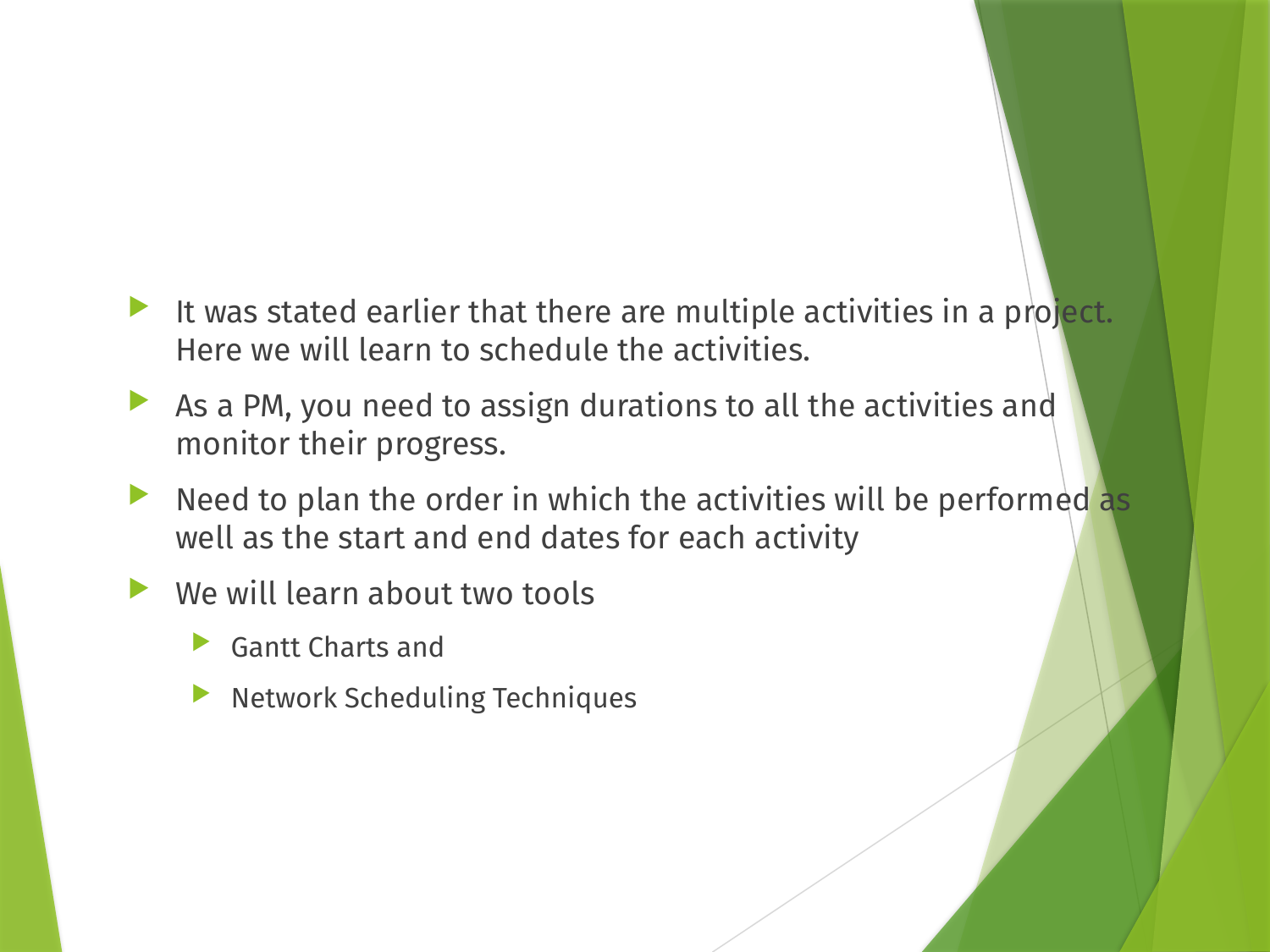

#
It was stated earlier that there are multiple activities in a project. Here we will learn to schedule the activities.
As a PM, you need to assign durations to all the activities and monitor their progress.
Need to plan the order in which the activities will be performed as well as the start and end dates for each activity
We will learn about two tools
Gantt Charts and
Network Scheduling Techniques